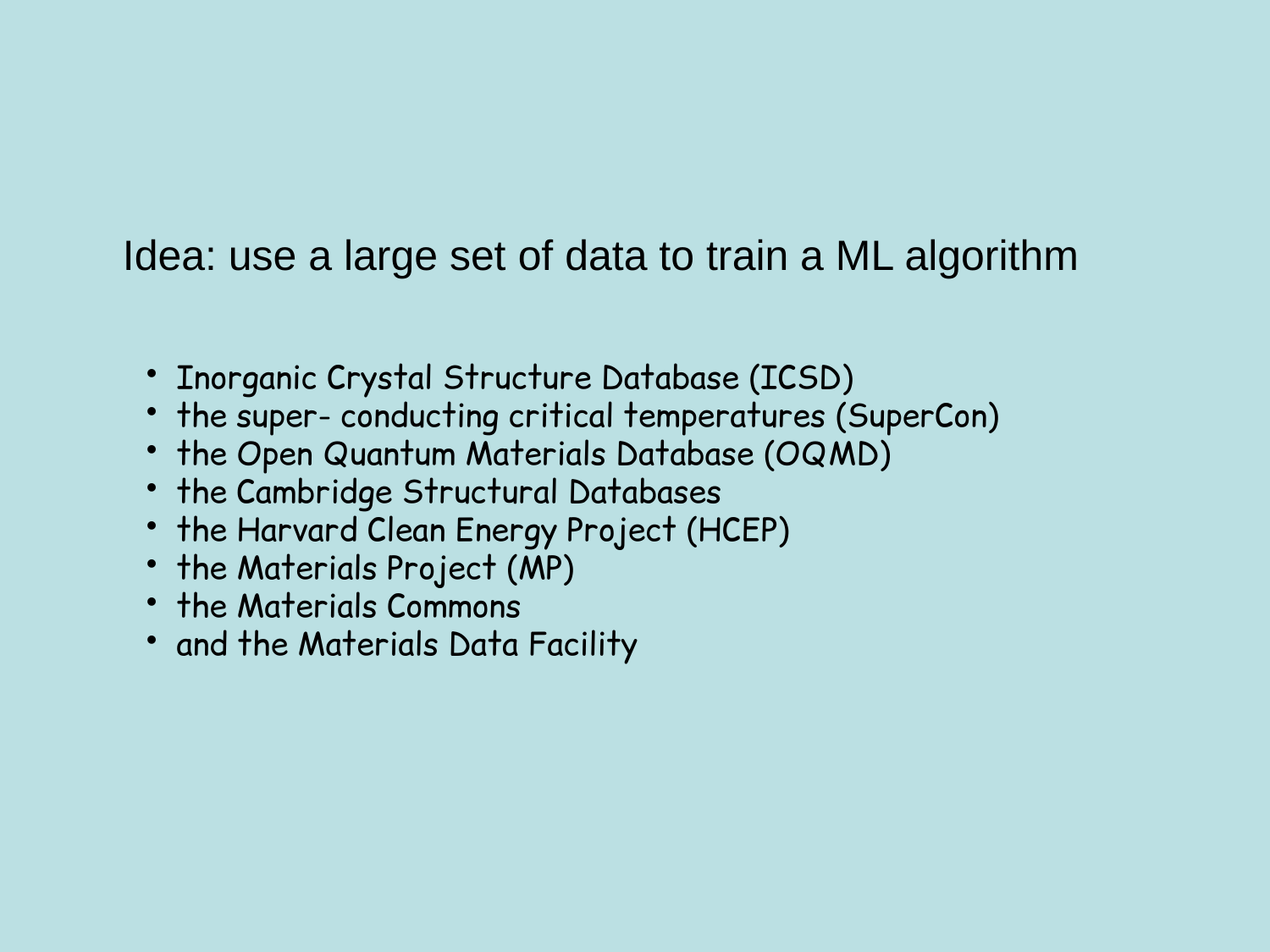

Idea: use a large set of data to train a ML algorithm
Inorganic Crystal Structure Database (ICSD)
the super- conducting critical temperatures (SuperCon)
the Open Quantum Materials Database (OQMD)
the Cambridge Structural Databases
the Harvard Clean Energy Project (HCEP)
the Materials Project (MP)
the Materials Commons
and the Materials Data Facility